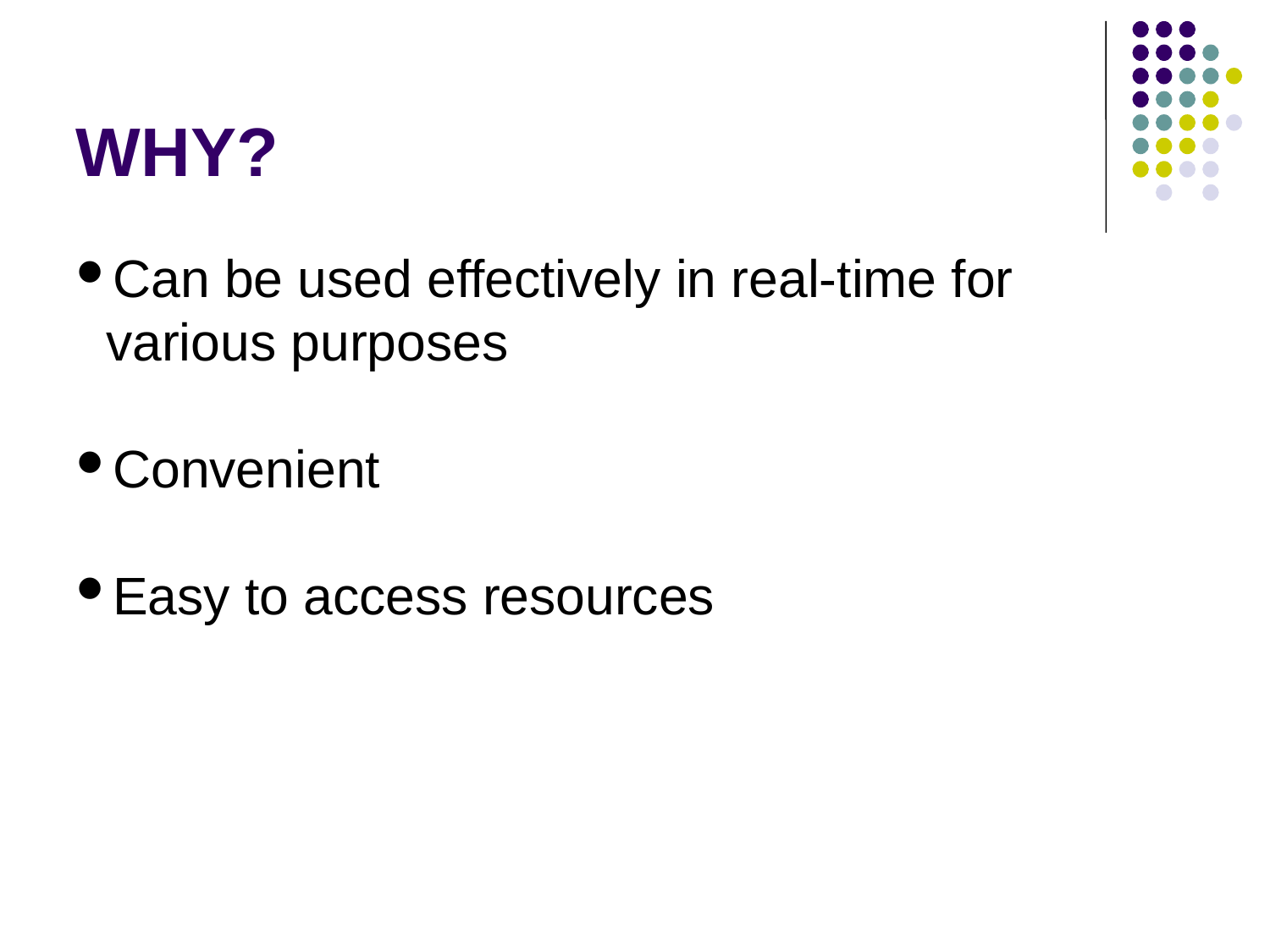

WHY?
Can be used effectively in real-time for various purposes

Convenient

Easy to access resources